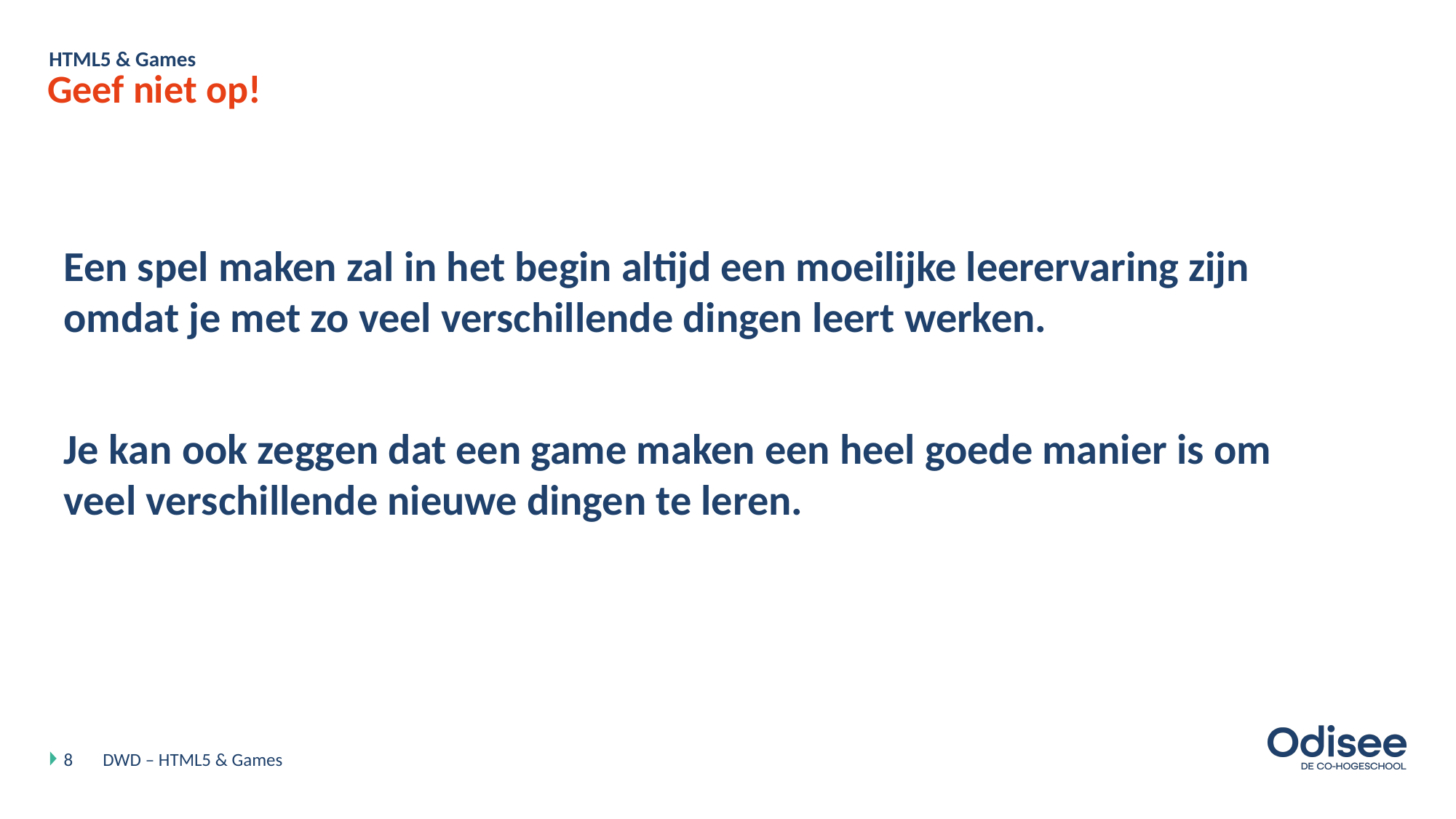

HTML5 & Games
# Geef niet op!
Een spel maken zal in het begin altijd een moeilijke leerervaring zijn omdat je met zo veel verschillende dingen leert werken.

Je kan ook zeggen dat een game maken een heel goede manier is om veel verschillende nieuwe dingen te leren.
8
DWD – HTML5 & Games